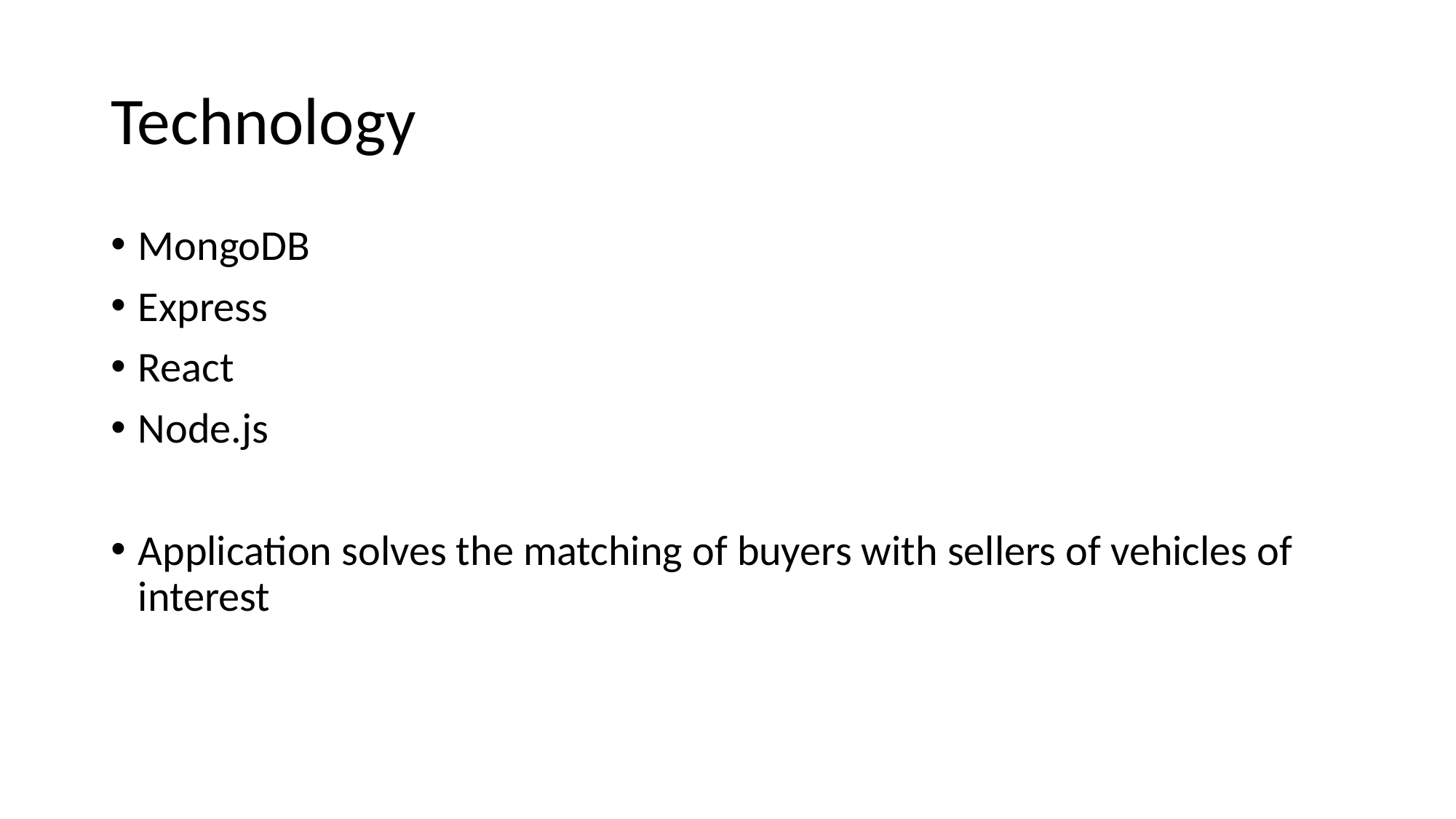

# Technology
MongoDB
Express
React
Node.js

Application solves the matching of buyers with sellers of vehicles of interest